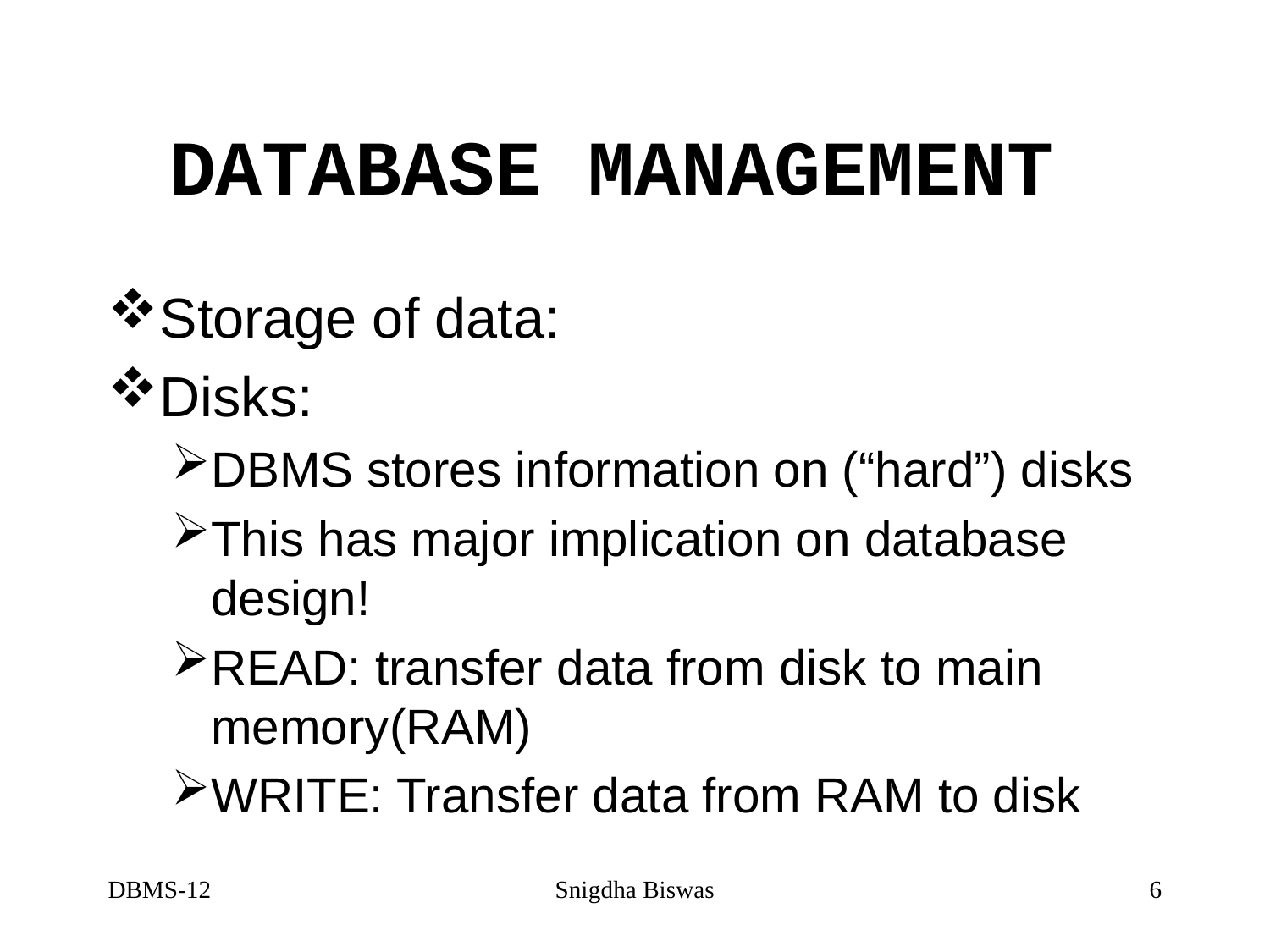

# DATABASE MANAGEMENT
Storage of data:
Disks:
DBMS stores information on (“hard”) disks
This has major implication on database design!
READ: transfer data from disk to main memory(RAM)
WRITE: Transfer data from RAM to disk
DBMS-12
Snigdha Biswas
6